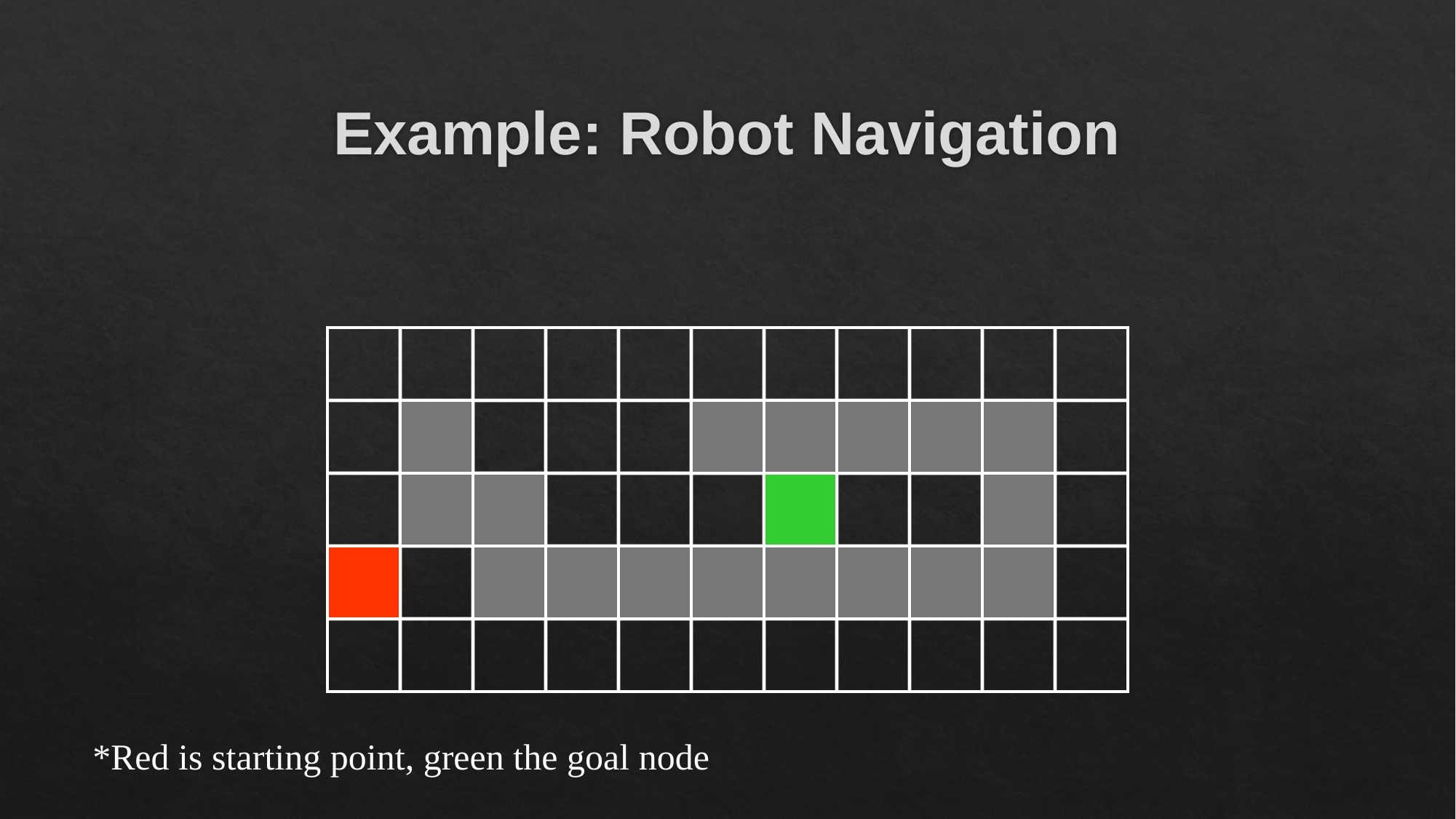

# Example: Robot Navigation

*Red is starting point, green the goal node